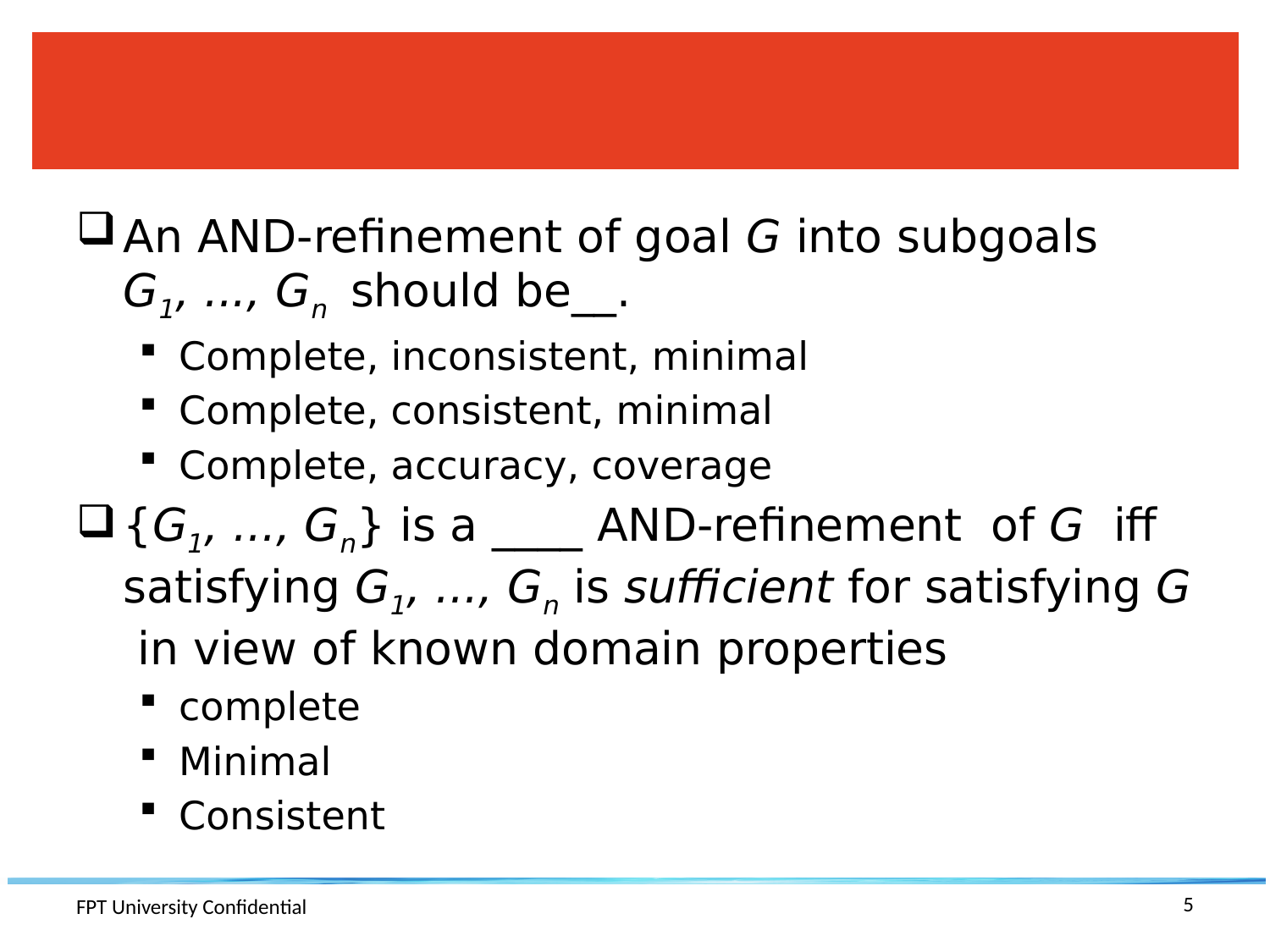

#
An AND-refinement of goal G into subgoals G1, ..., Gn  should be__.
Complete, inconsistent, minimal
Complete, consistent, minimal
Complete, accuracy, coverage
{G1, ..., Gn} is a ____ AND-refinement  of G  iff satisfying G1, ..., Gn is sufficient for satisfying G  in view of known domain properties
complete
Minimal
Consistent